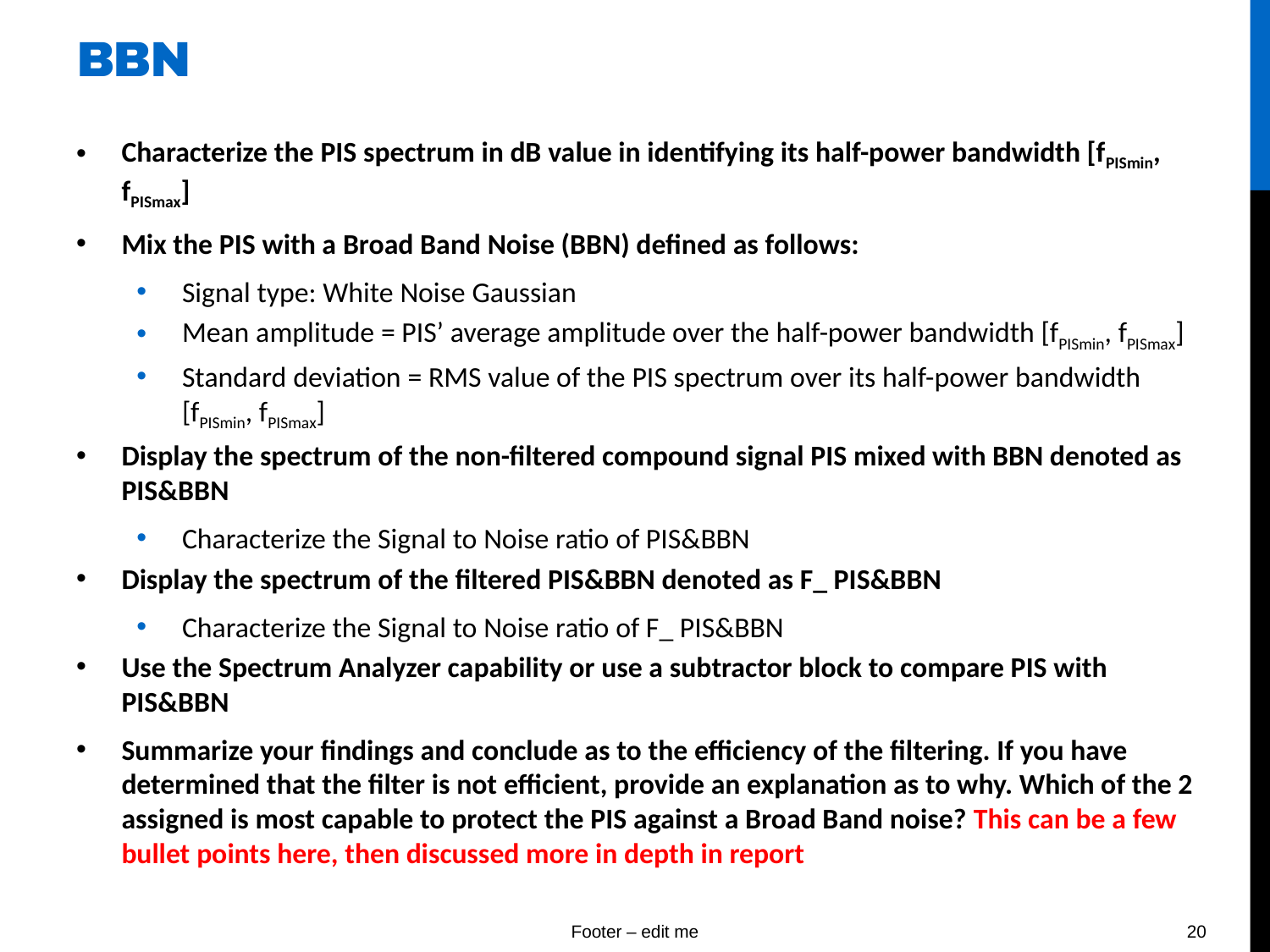

# BBN
Characterize the PIS spectrum in dB value in identifying its half-power bandwidth [fPISmin, fPISmax]
Mix the PIS with a Broad Band Noise (BBN) defined as follows:
Signal type: White Noise Gaussian
Mean amplitude = PIS’ average amplitude over the half-power bandwidth [fPISmin, fPISmax]
Standard deviation = RMS value of the PIS spectrum over its half-power bandwidth [fPISmin, fPISmax]
Display the spectrum of the non-filtered compound signal PIS mixed with BBN denoted as PIS&BBN
Characterize the Signal to Noise ratio of PIS&BBN
Display the spectrum of the filtered PIS&BBN denoted as F_ PIS&BBN
Characterize the Signal to Noise ratio of F_ PIS&BBN
Use the Spectrum Analyzer capability or use a subtractor block to compare PIS with PIS&BBN
Summarize your findings and conclude as to the efficiency of the filtering. If you have determined that the filter is not efficient, provide an explanation as to why. Which of the 2 assigned is most capable to protect the PIS against a Broad Band noise? This can be a few bullet points here, then discussed more in depth in report